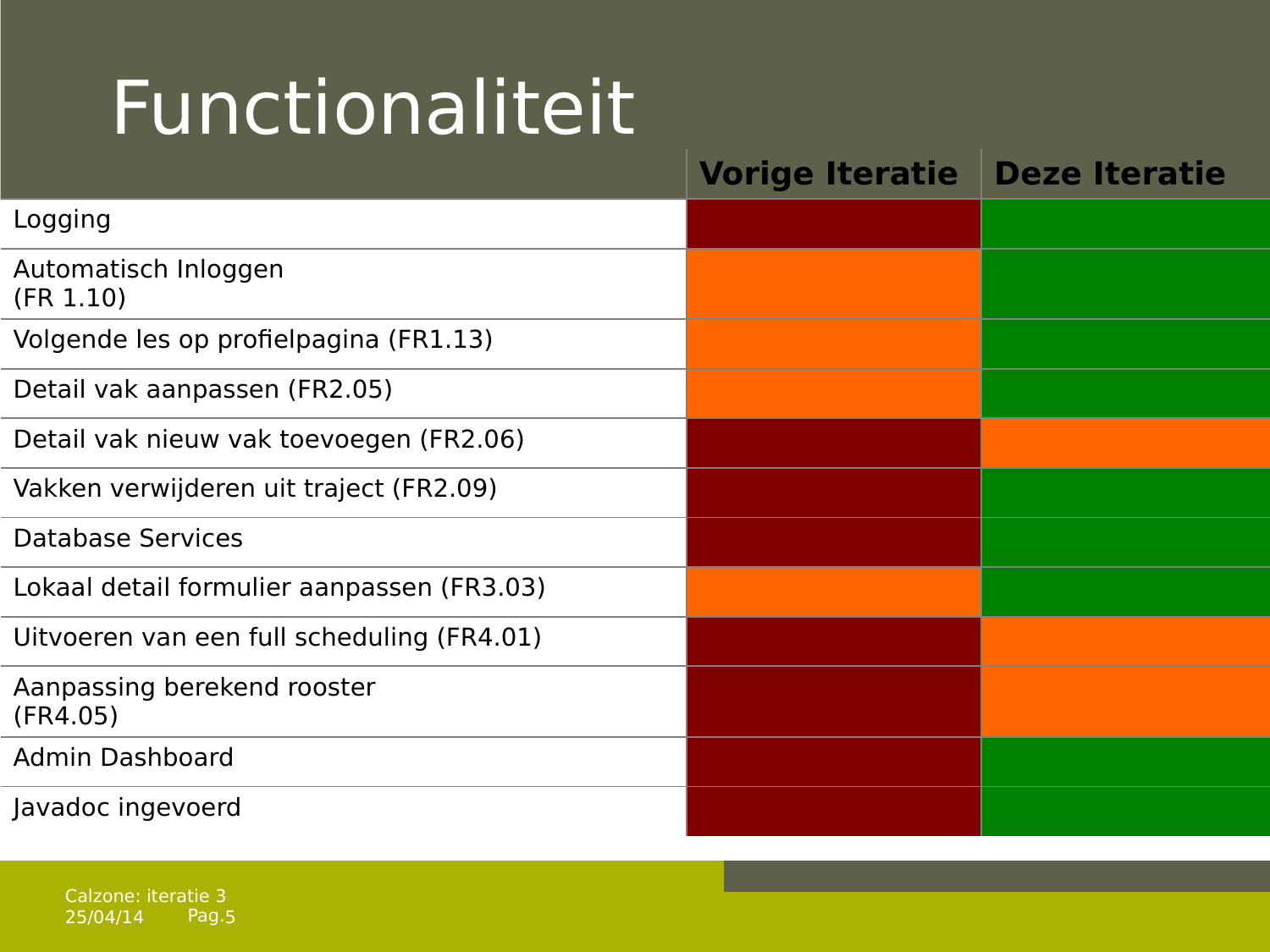

# Functionaliteit
|  | Vorige Iteratie | Deze Iteratie |
| --- | --- | --- |
| Logging |  |  |
| Automatisch Inloggen (FR 1.10) |  |  |
| Volgende les op profielpagina (FR1.13) |  |  |
| Detail vak aanpassen (FR2.05) |  |  |
| Detail vak nieuw vak toevoegen (FR2.06) |  |  |
| Vakken verwijderen uit traject (FR2.09) |  |  |
| Database Services |  |  |
| Lokaal detail formulier aanpassen (FR3.03) |  |  |
| Uitvoeren van een full scheduling (FR4.01) |  |  |
| Aanpassing berekend rooster (FR4.05) |  |  |
| Admin Dashboard |  |  |
| Javadoc ingevoerd |  |  |
Calzone: iteratie 3
25/04/14
5